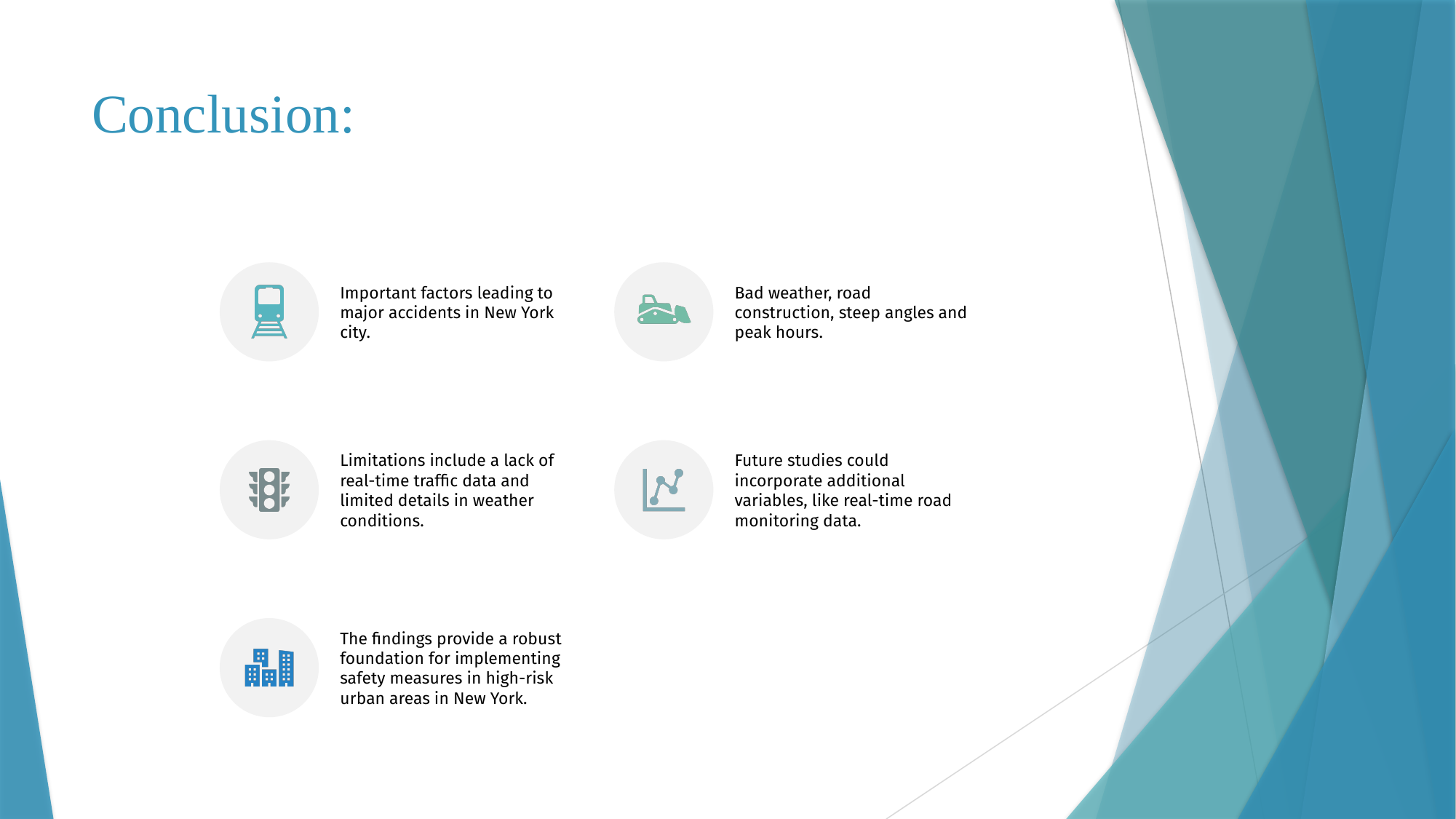

# Conclusion:
Important factors leading to major accidents in New York city.
Bad weather, road construction, steep angles and peak hours.
Limitations include a lack of real-time traffic data and limited details in weather conditions.
Future studies could incorporate additional variables, like real-time road monitoring data.
The findings provide a robust foundation for implementing safety measures in high-risk urban areas in New York.